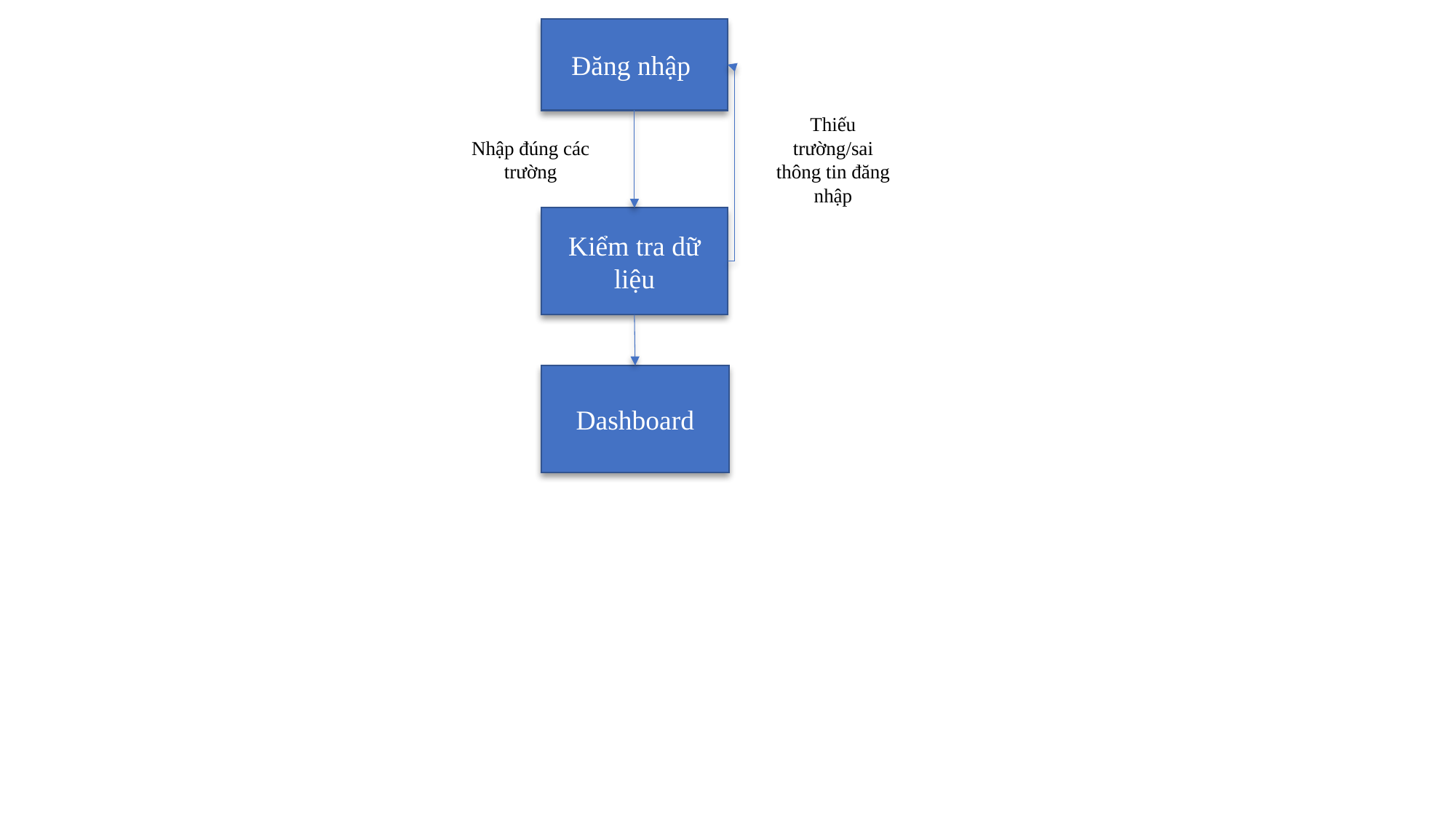

Đăng nhập
Nhập đúng các trường
Thiếu trường/sai thông tin đăng nhập
Kiểm tra dữ liệu
Dashboard